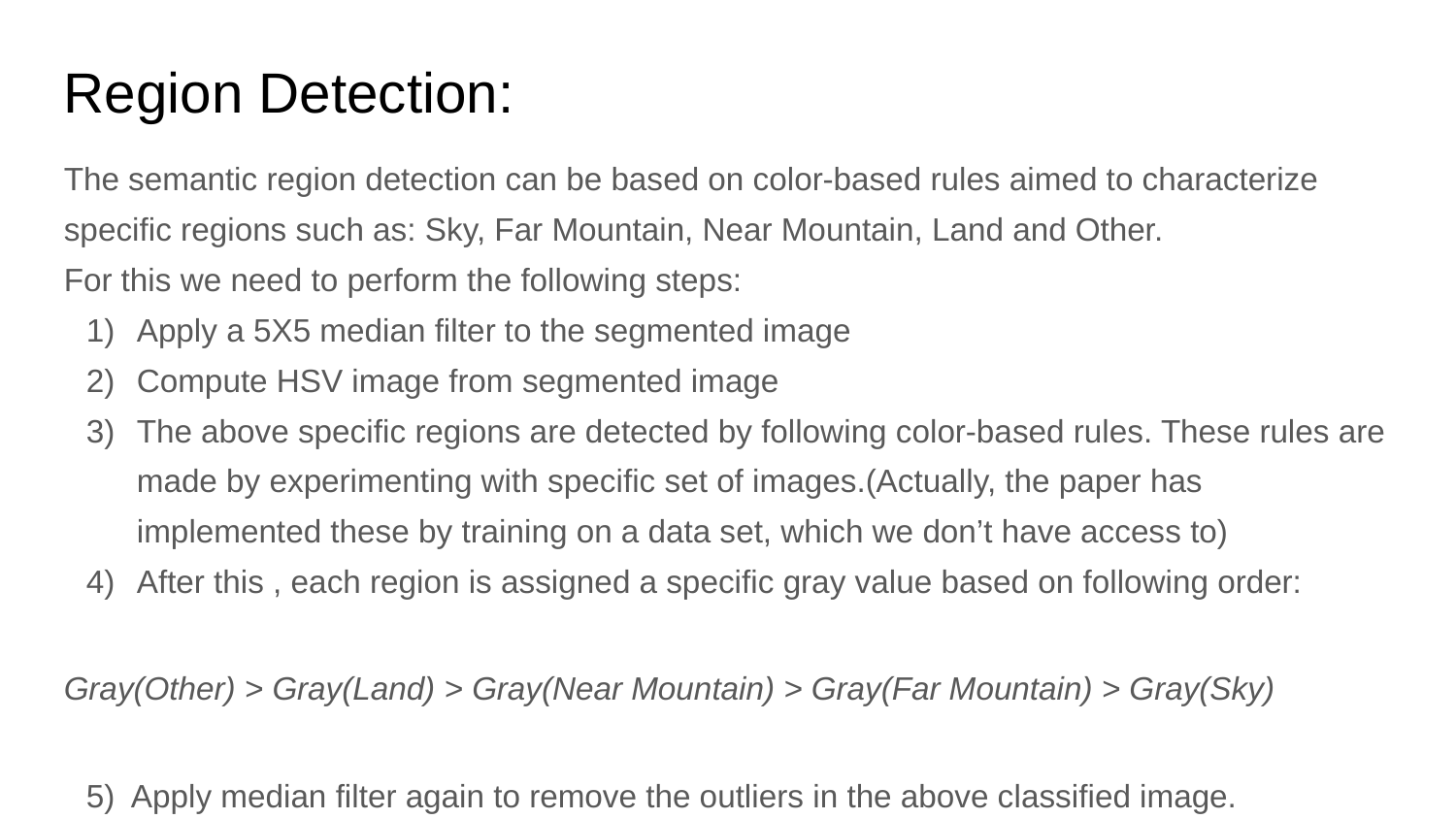

Region Detection:
The semantic region detection can be based on color-based rules aimed to characterize specific regions such as: Sky, Far Mountain, Near Mountain, Land and Other.
For this we need to perform the following steps:
Apply a 5X5 median filter to the segmented image
Compute HSV image from segmented image
The above specific regions are detected by following color-based rules. These rules are made by experimenting with specific set of images.(Actually, the paper has implemented these by training on a data set, which we don’t have access to)
After this , each region is assigned a specific gray value based on following order:

Gray(Other) > Gray(Land) > Gray(Near Mountain) > Gray(Far Mountain) > Gray(Sky)

5)  Apply median filter again to remove the outliers in the above classified image.